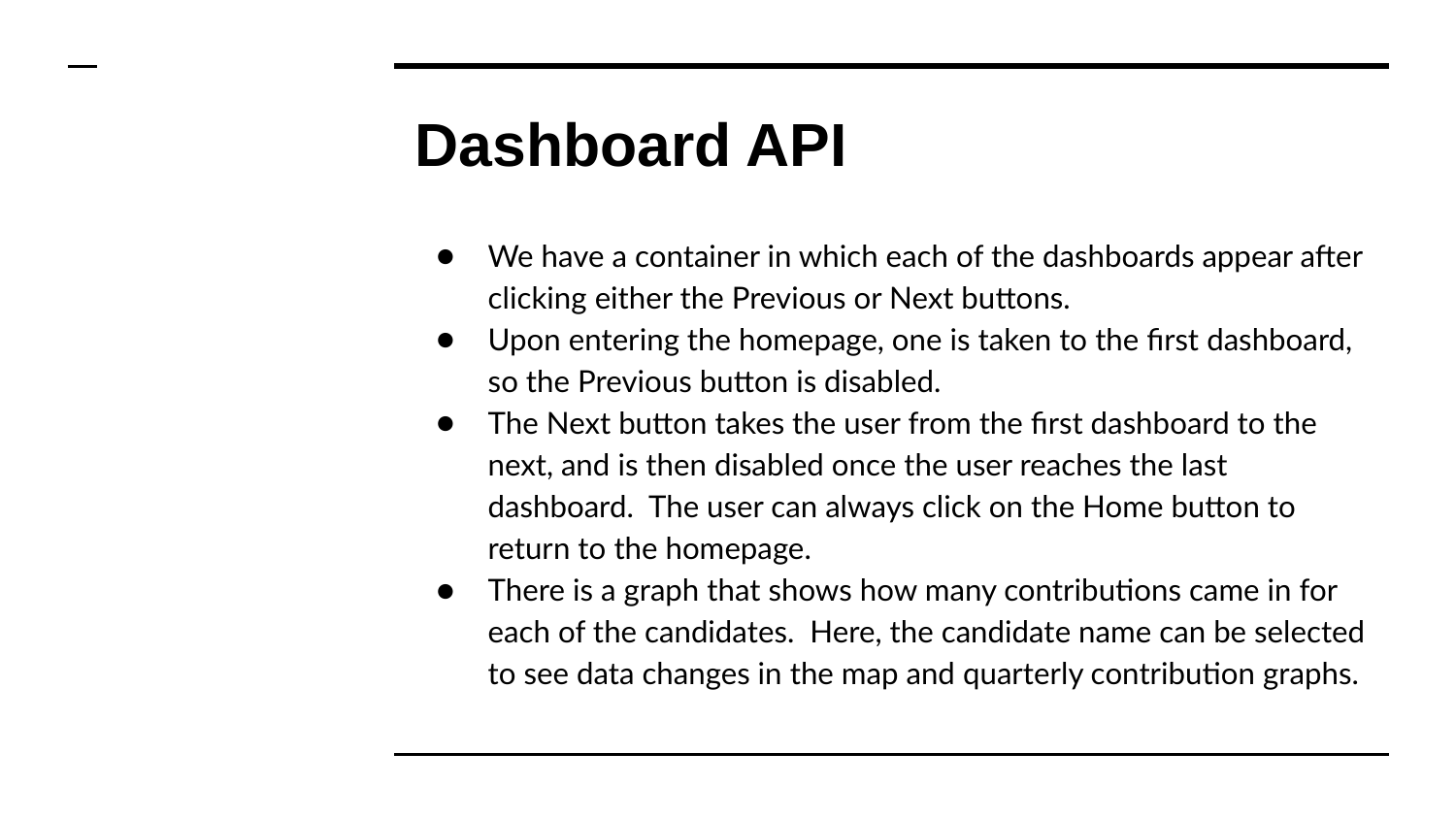

# Dashboard API
We have a container in which each of the dashboards appear after clicking either the Previous or Next buttons.
Upon entering the homepage, one is taken to the first dashboard, so the Previous button is disabled.
The Next button takes the user from the first dashboard to the next, and is then disabled once the user reaches the last dashboard.  The user can always click on the Home button to return to the homepage.
There is a graph that shows how many contributions came in for each of the candidates.  Here, the candidate name can be selected to see data changes in the map and quarterly contribution graphs.